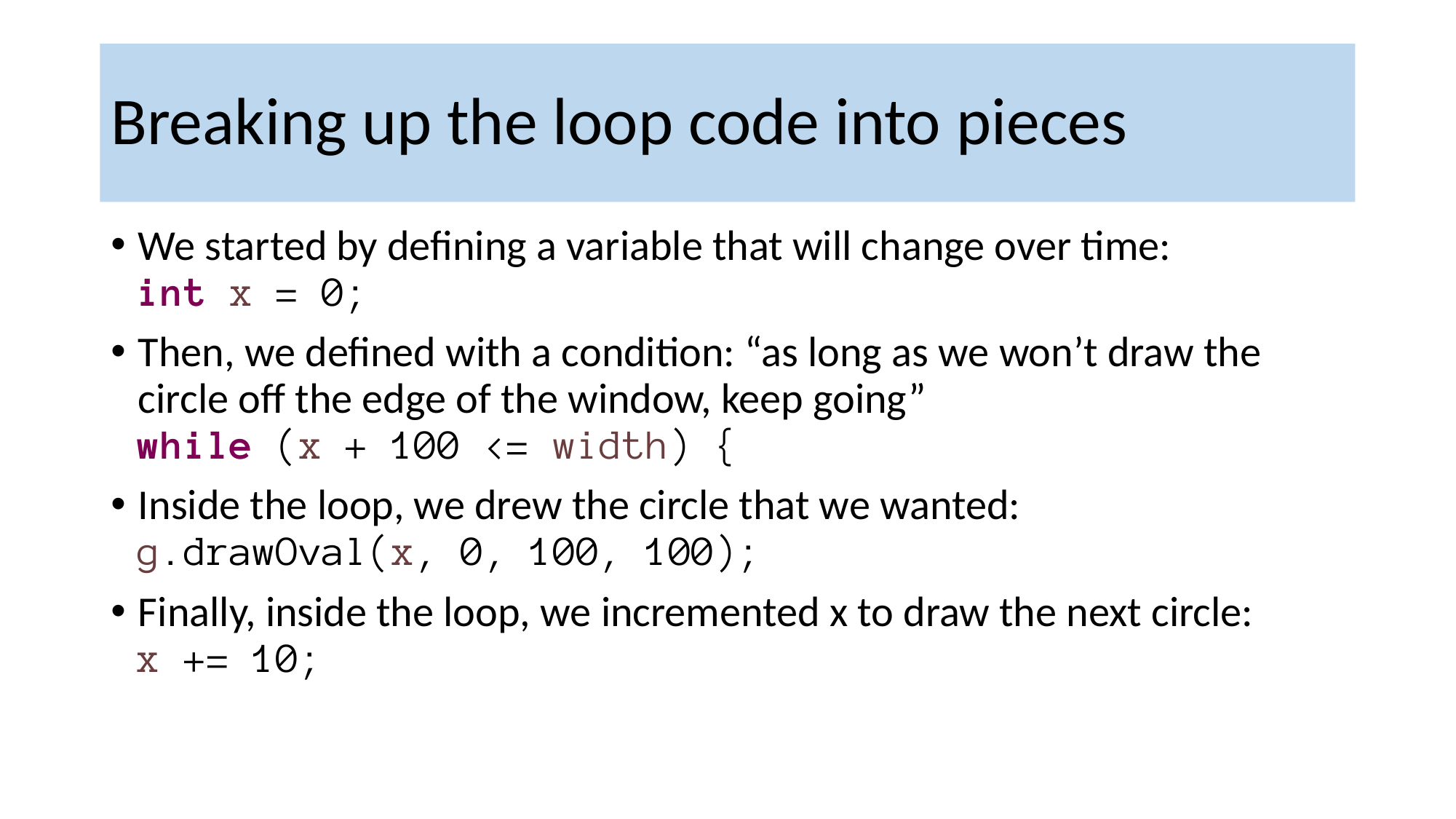

# Breaking up the loop code into pieces
We started by defining a variable that will change over time:
int x = 0;
Then, we defined with a condition: “as long as we won’t draw the circle off the edge of the window, keep going”
while (x + 100 <= width) {
Inside the loop, we drew the circle that we wanted:
g.drawOval(x, 0, 100, 100);
Finally, inside the loop, we incremented x to draw the next circle:
x += 10;